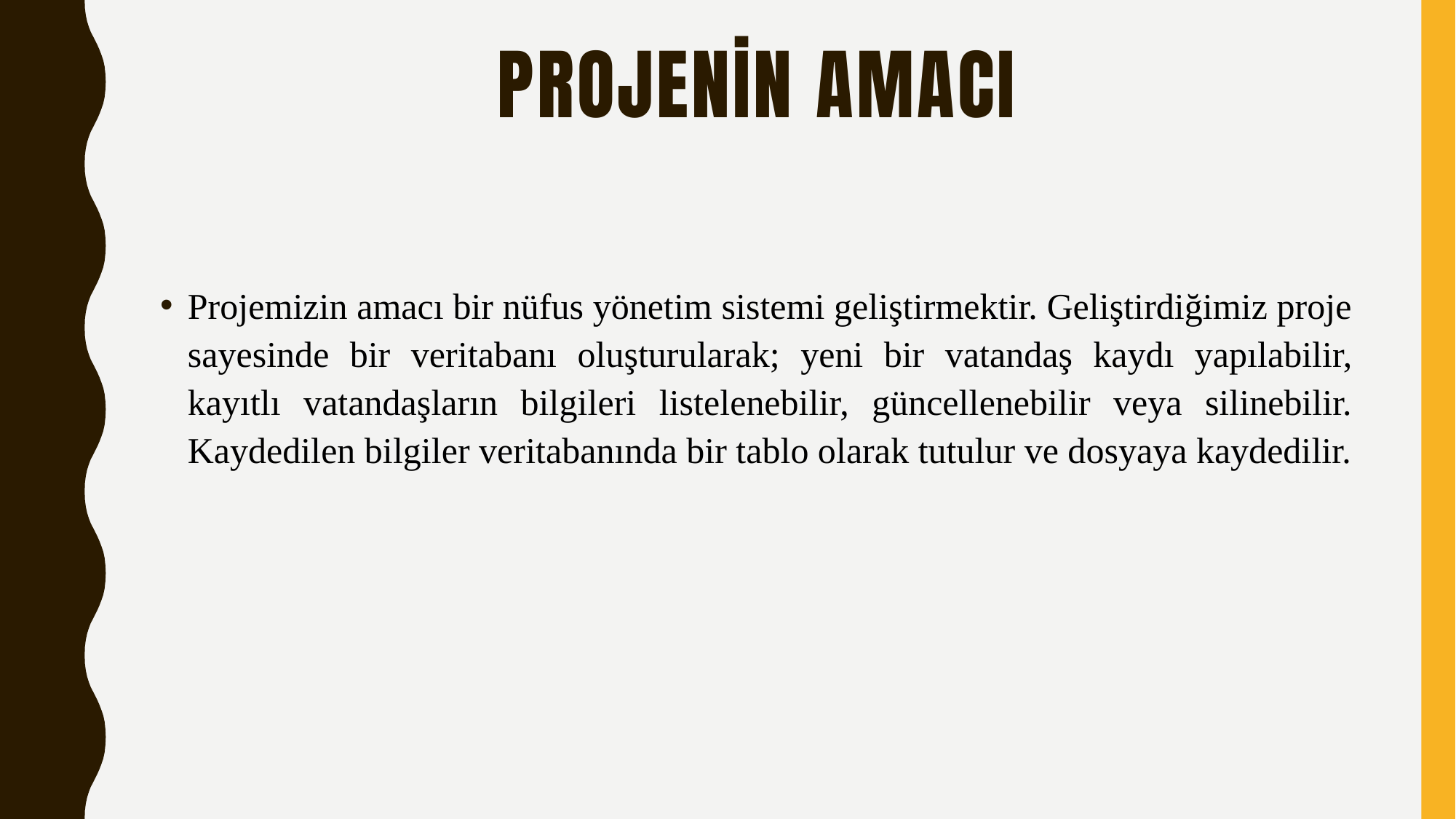

# Projenin amacı
Projemizin amacı bir nüfus yönetim sistemi geliştirmektir. Geliştirdiğimiz proje sayesinde bir veritabanı oluşturularak; yeni bir vatandaş kaydı yapılabilir, kayıtlı vatandaşların bilgileri listelenebilir, güncellenebilir veya silinebilir. Kaydedilen bilgiler veritabanında bir tablo olarak tutulur ve dosyaya kaydedilir.